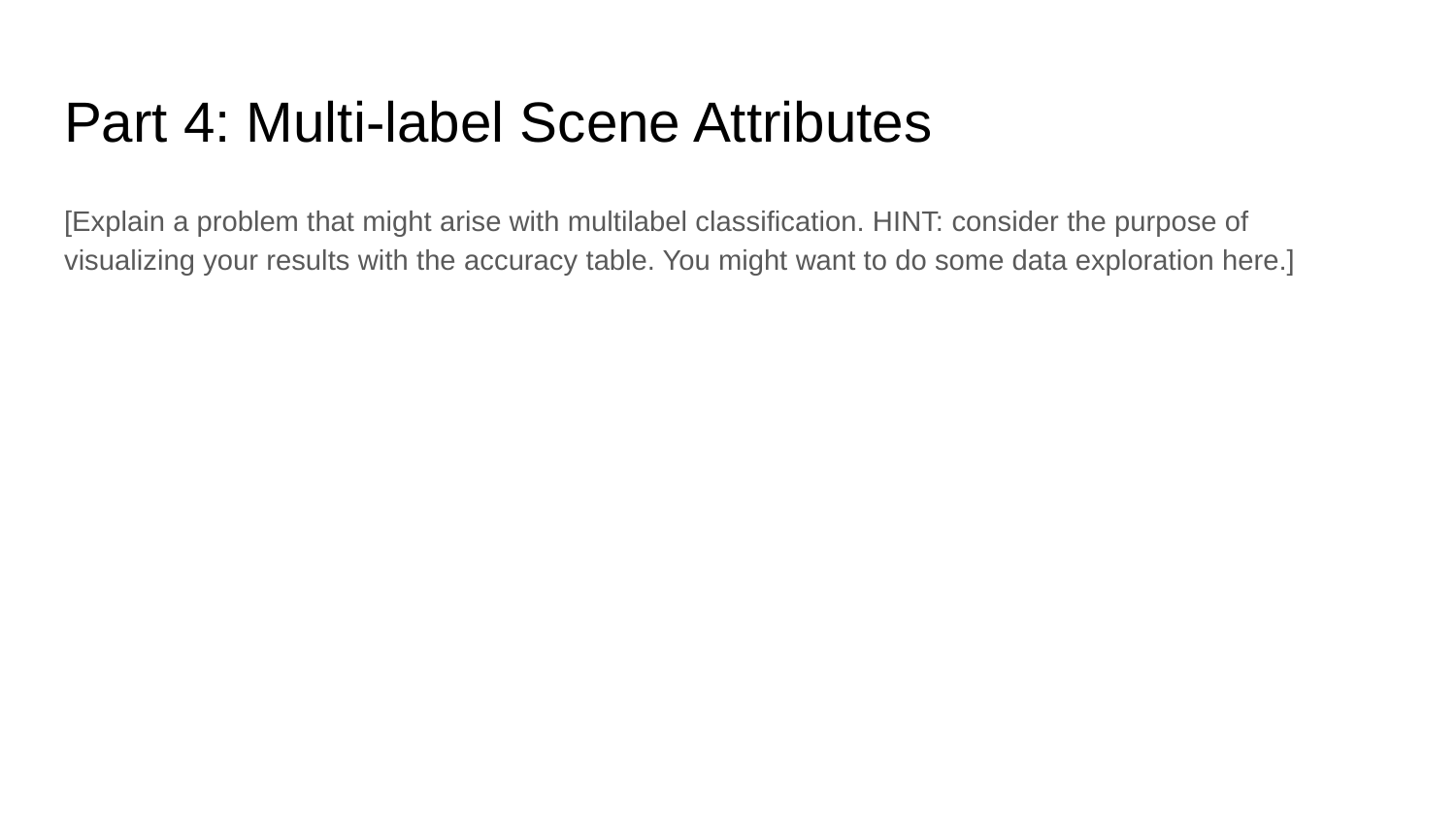

# Part 4: Multi-label Scene Attributes
[Explain a problem that might arise with multilabel classification. HINT: consider the purpose of visualizing your results with the accuracy table. You might want to do some data exploration here.]